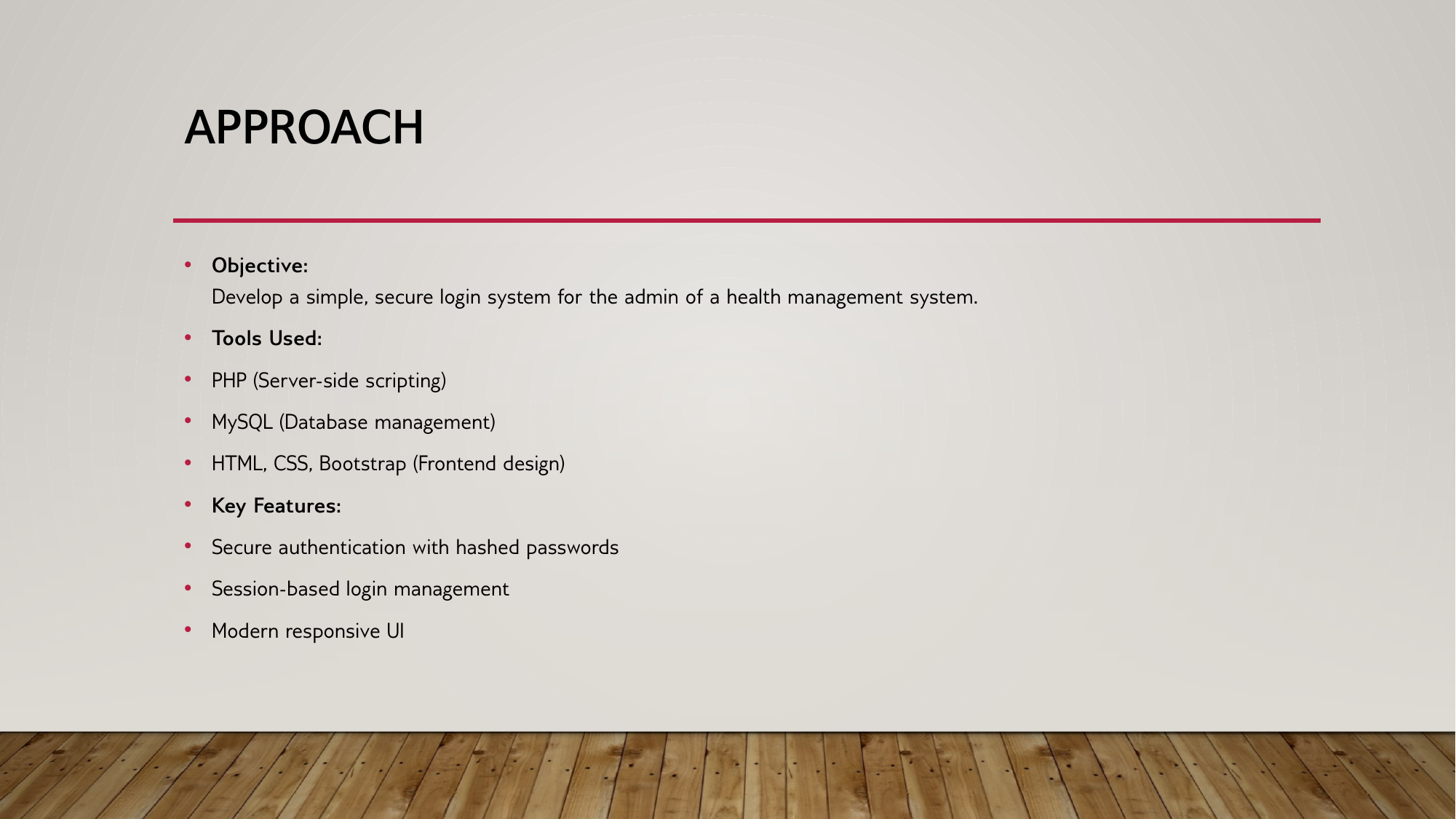

# Approach
Objective:
Develop a simple, secure login system for the admin of a health management system.
Tools Used:
PHP (Server-side scripting)
MySQL (Database management)
HTML, CSS, Bootstrap (Frontend design)
Key Features:
Secure authentication with hashed passwords
Session-based login management
Modern responsive UI